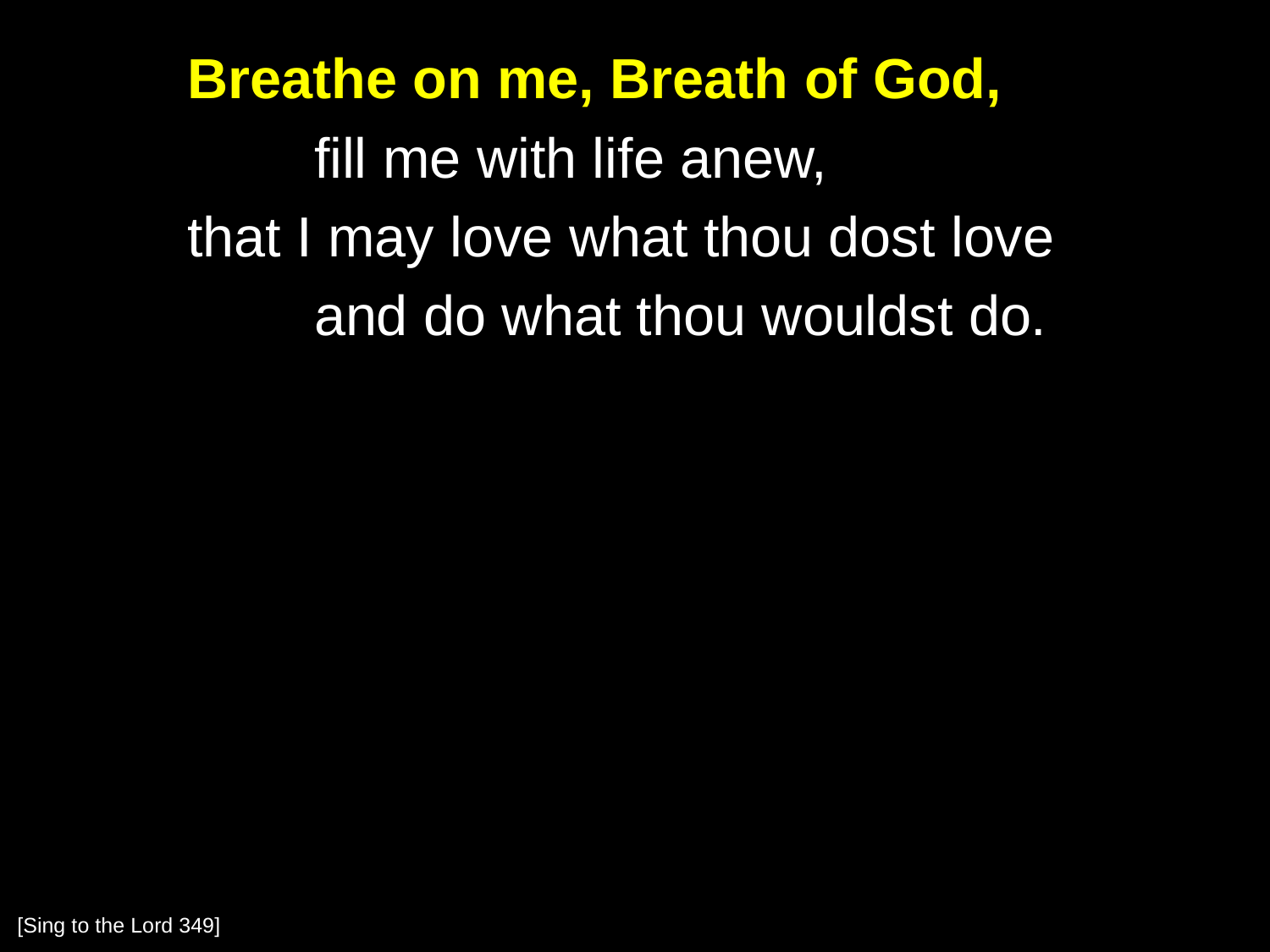

Breathe on me, Breath of God,
		fill me with life anew,
	that I may love what thou dost love
		and do what thou wouldst do.
[Sing to the Lord 349]